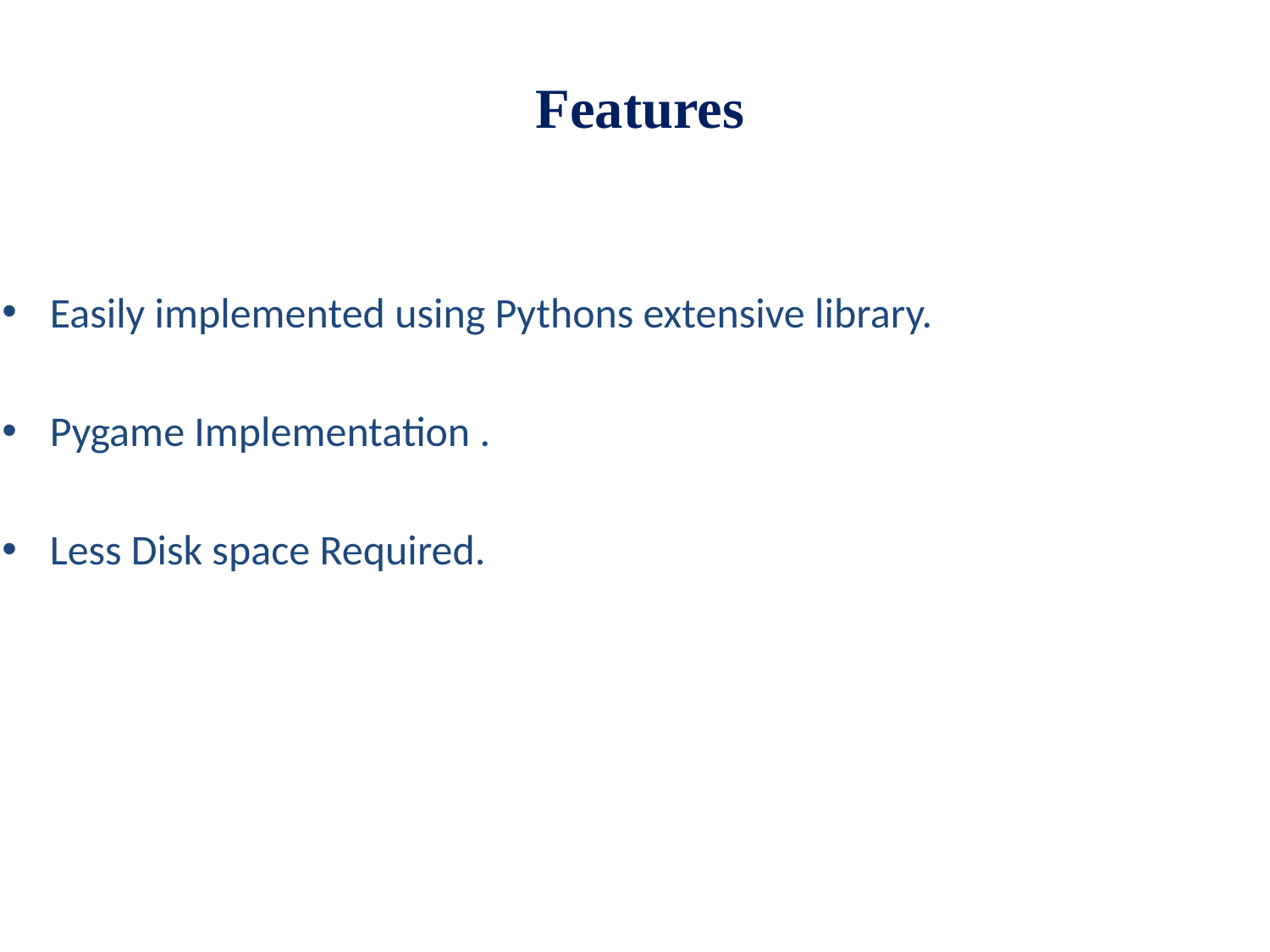

Features

Easily implemented using Pythons extensive library.

Pygame Implementation .

Less Disk space Required.